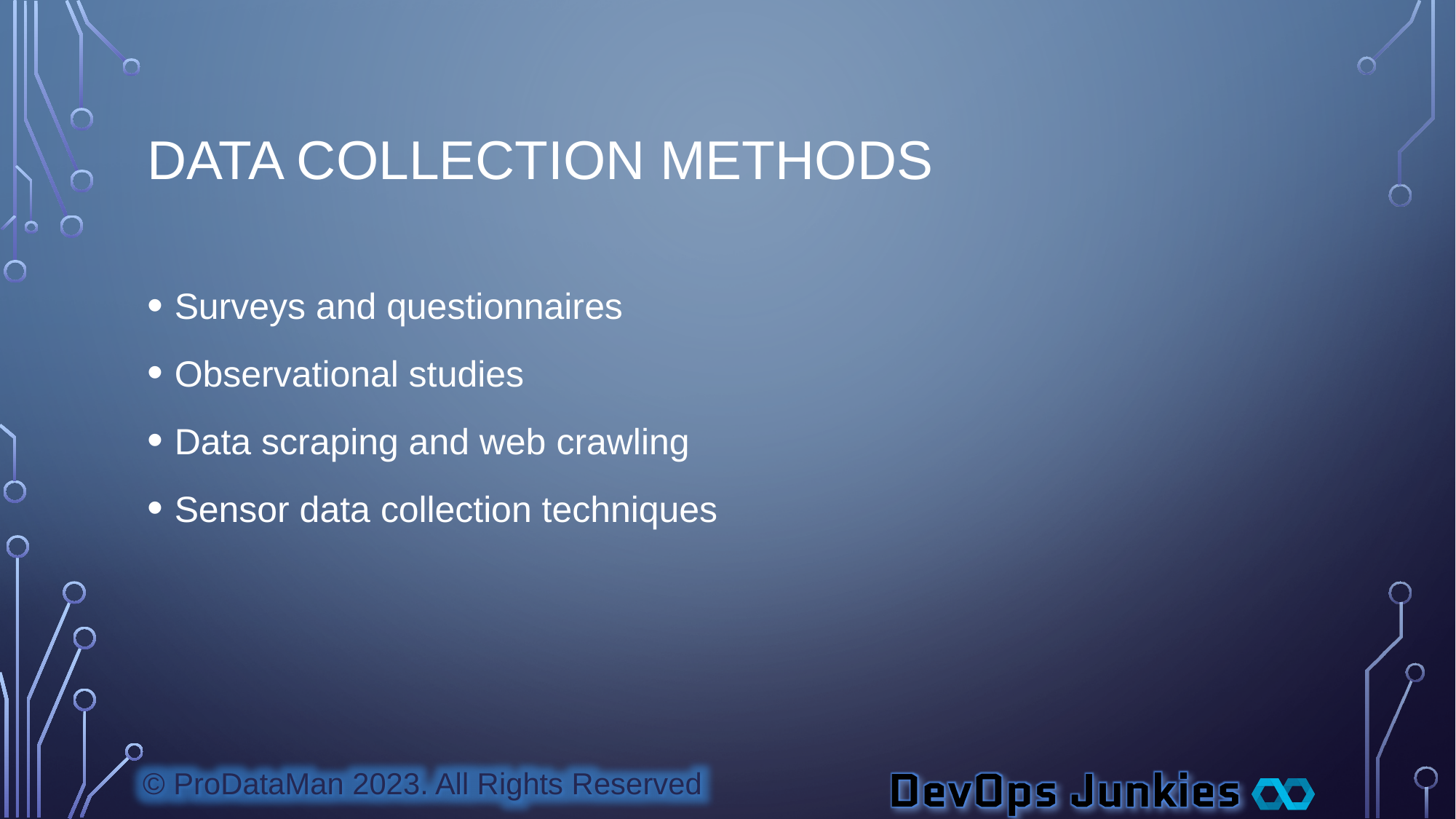

# Data Collection Methods
Surveys and questionnaires
Observational studies
Data scraping and web crawling
Sensor data collection techniques